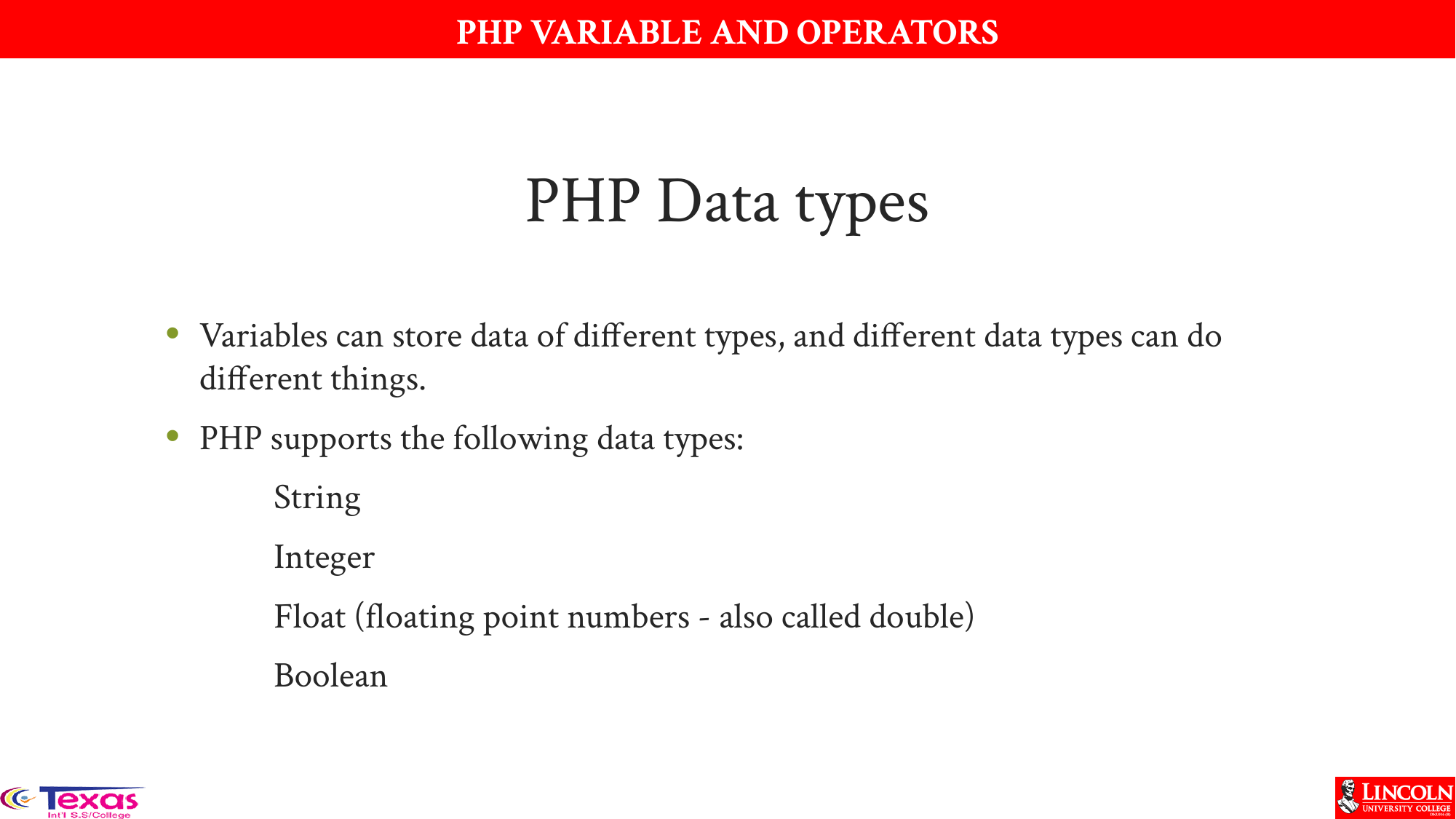

# PHP Data types
Variables can store data of different types, and different data types can do different things.
PHP supports the following data types:
	String
	Integer
	Float (floating point numbers - also called double)
	Boolean